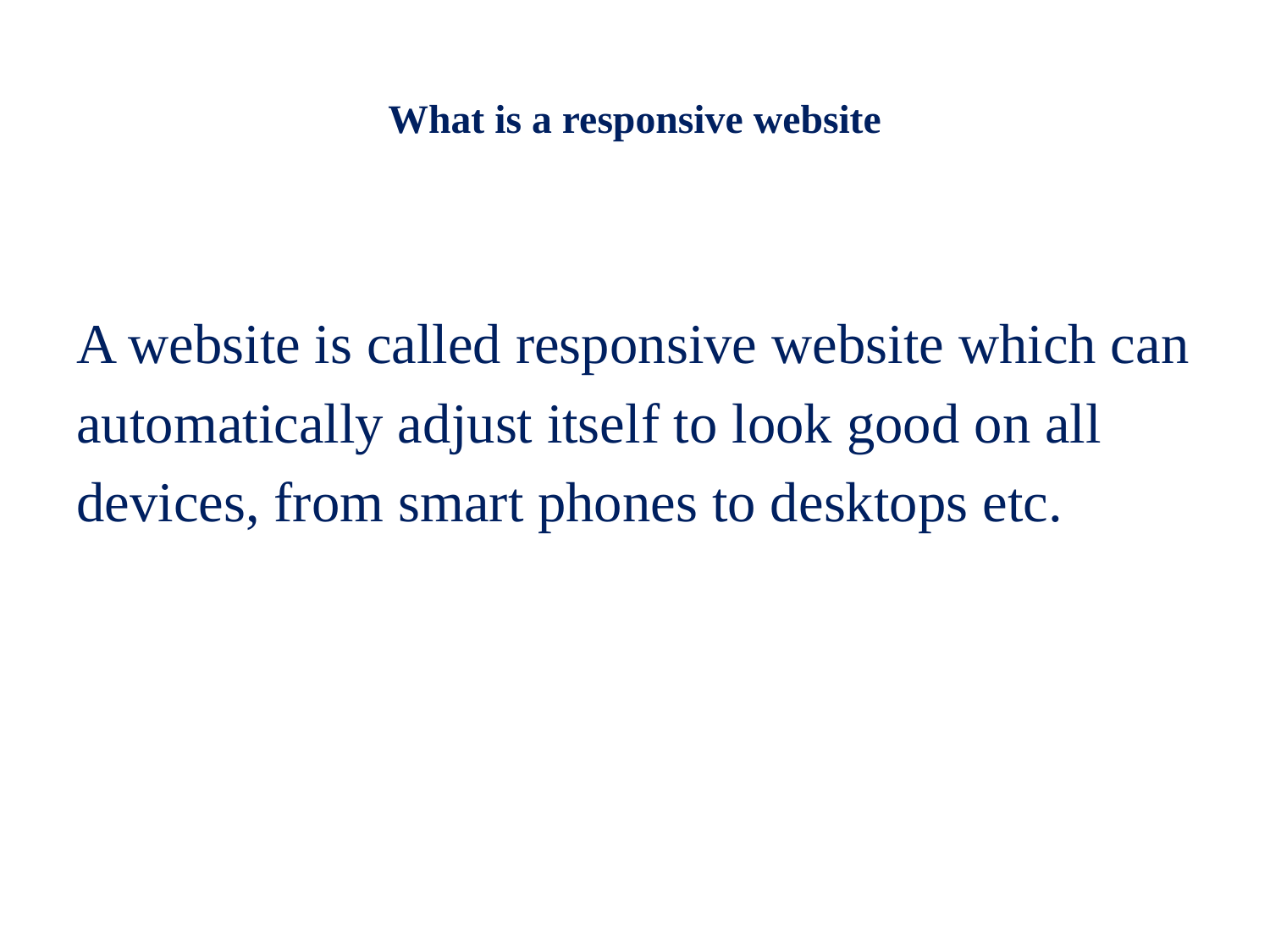

# What is a responsive website

A website is called responsive website which can
automatically adjust itself to look good on all
devices, from smart phones to desktops etc.